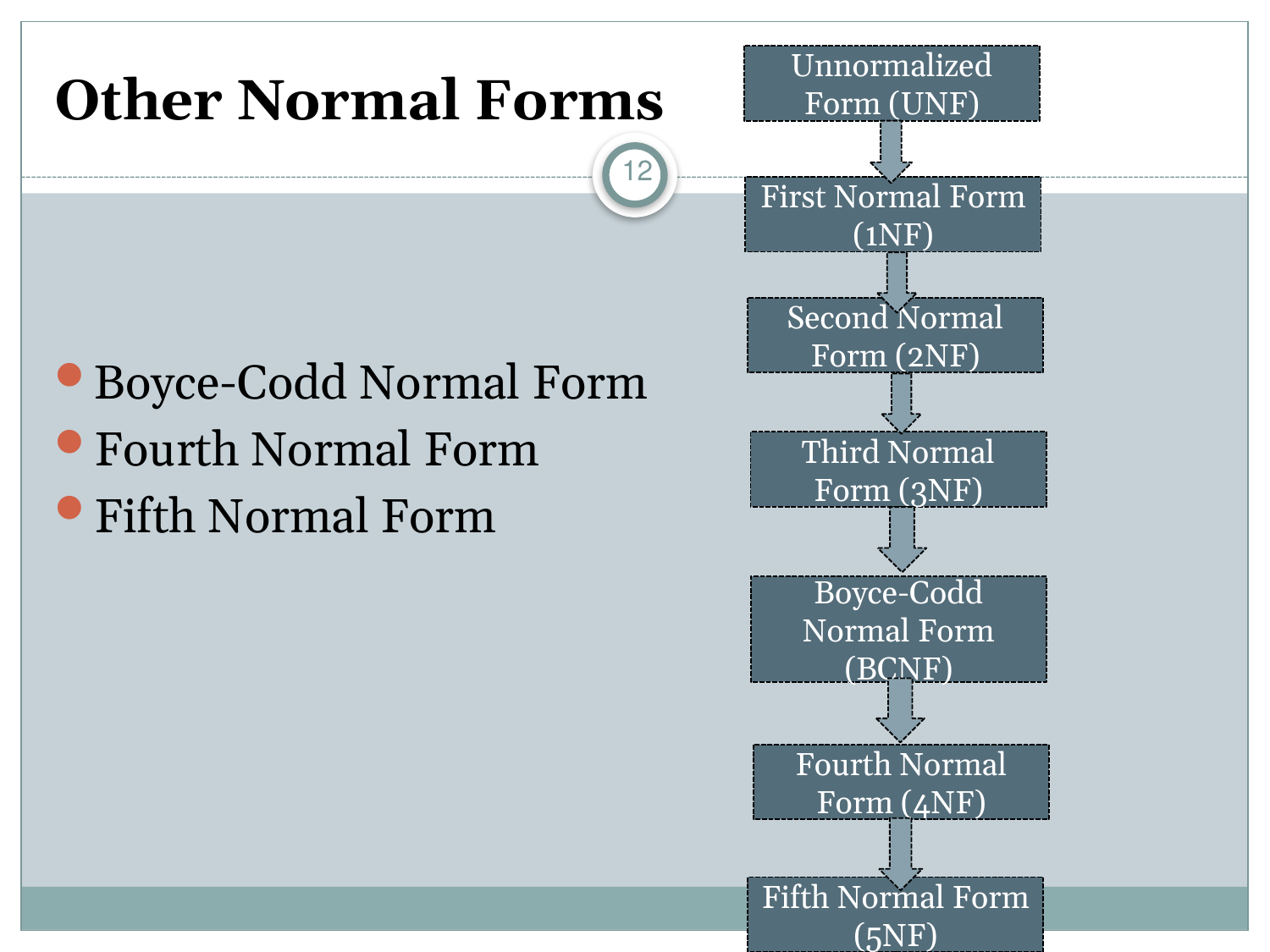

# Other Normal Forms
Unnormalized Form (UNF)

12
First Normal Form (1NF)

Boyce-Codd Normal Form
Fourth Normal Form
Fifth Normal Form

Second Normal Form (2NF)

Third Normal Form (3NF)

Boyce-Codd Normal Form (BCNF)

Fourth Normal Form (4NF)

Fifth Normal Form (5NF)